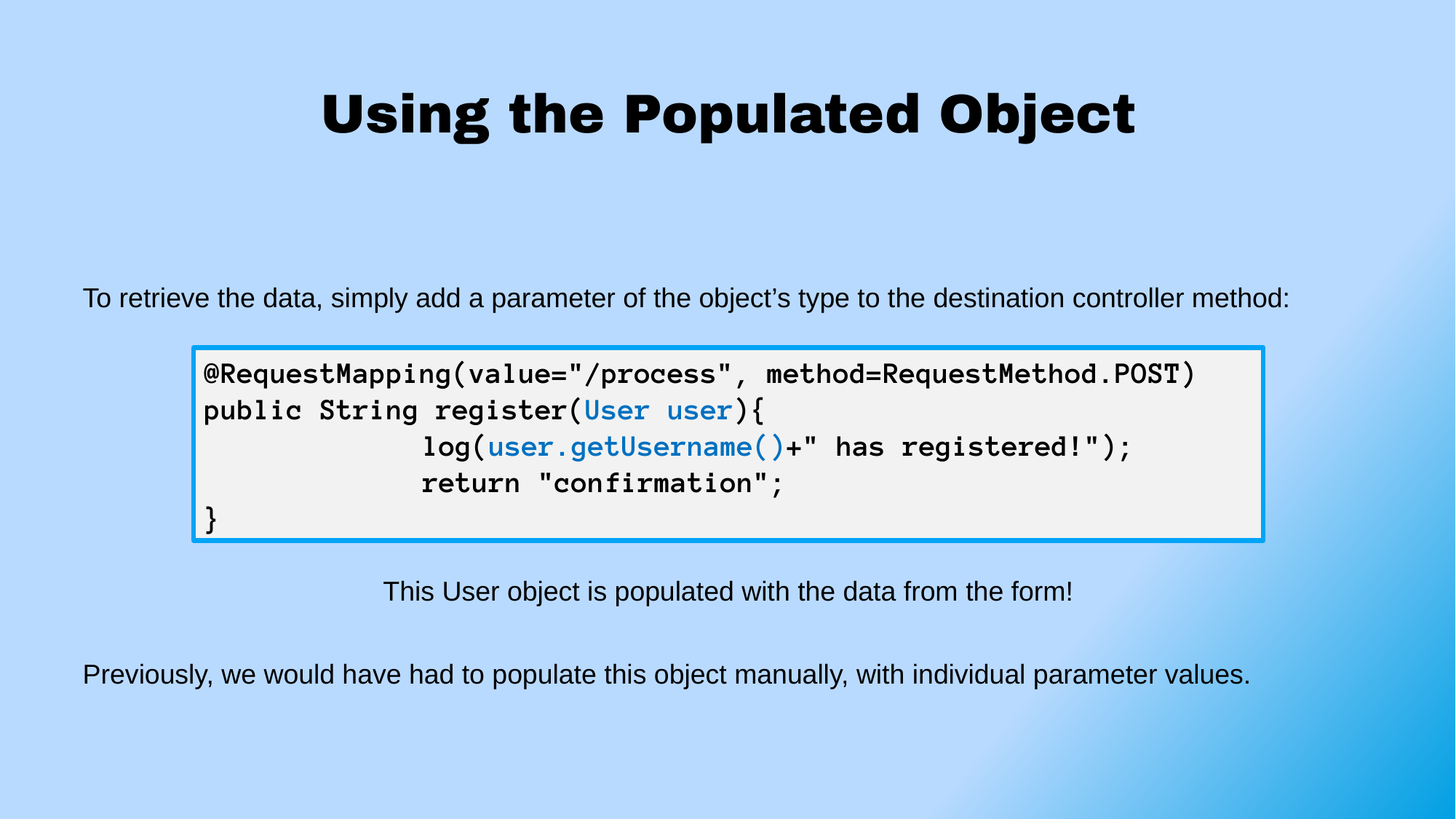

# Using the Populated Object
To retrieve the data, simply add a parameter of the object’s type to the destination controller method:

This User object is populated with the data from the form!

Previously, we would have had to populate this object manually, with individual parameter values.
@RequestMapping(value="/process", method=RequestMethod.POST)
public String register(User user){
		log(user.getUsername()+" has registered!");
		return "confirmation";
}